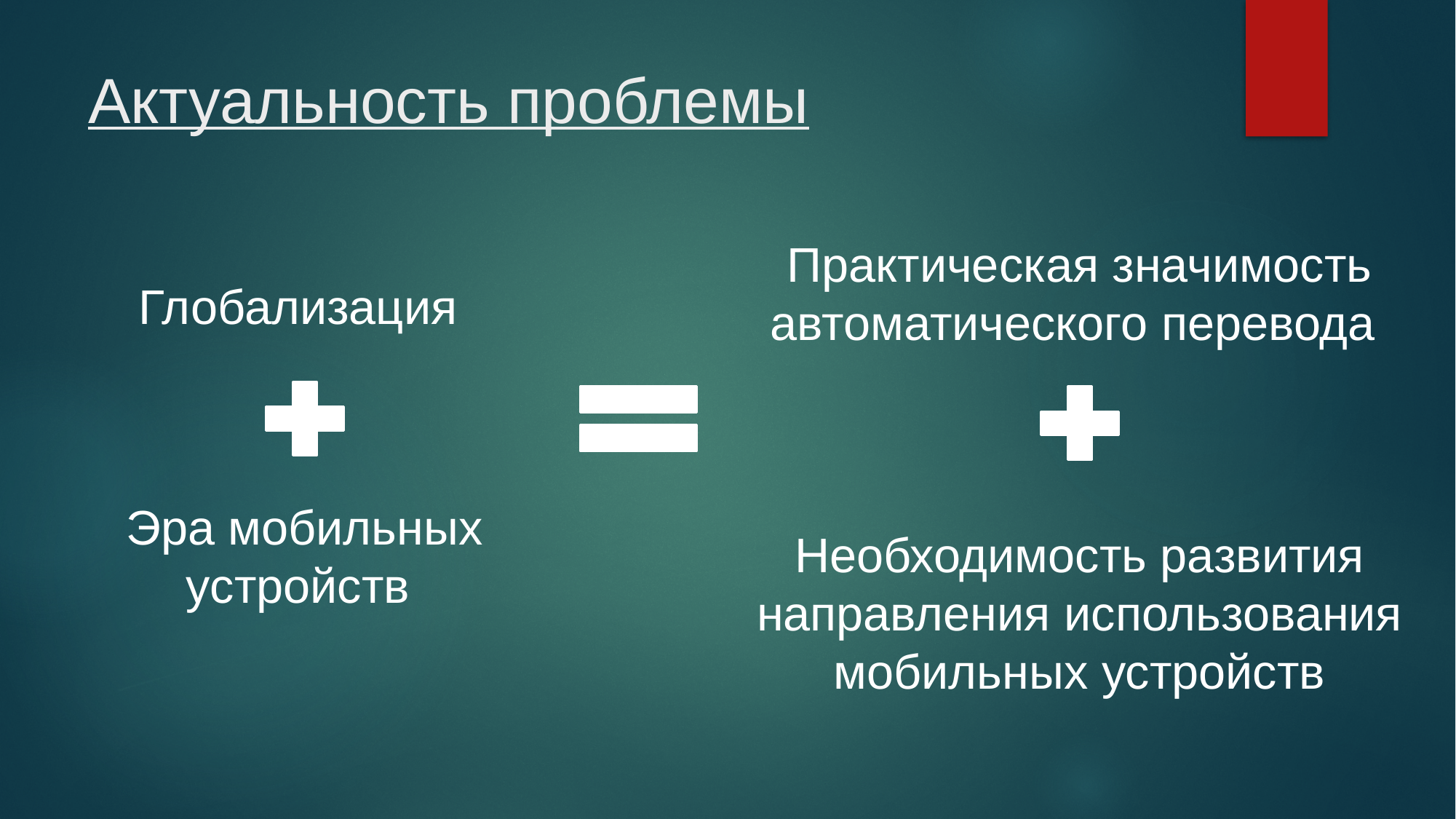

# Актуальность проблемы
Практическая значимость автоматического перевода

Необходимость развития направления использования мобильных устройств
Глобализация

Эра мобильных устройств